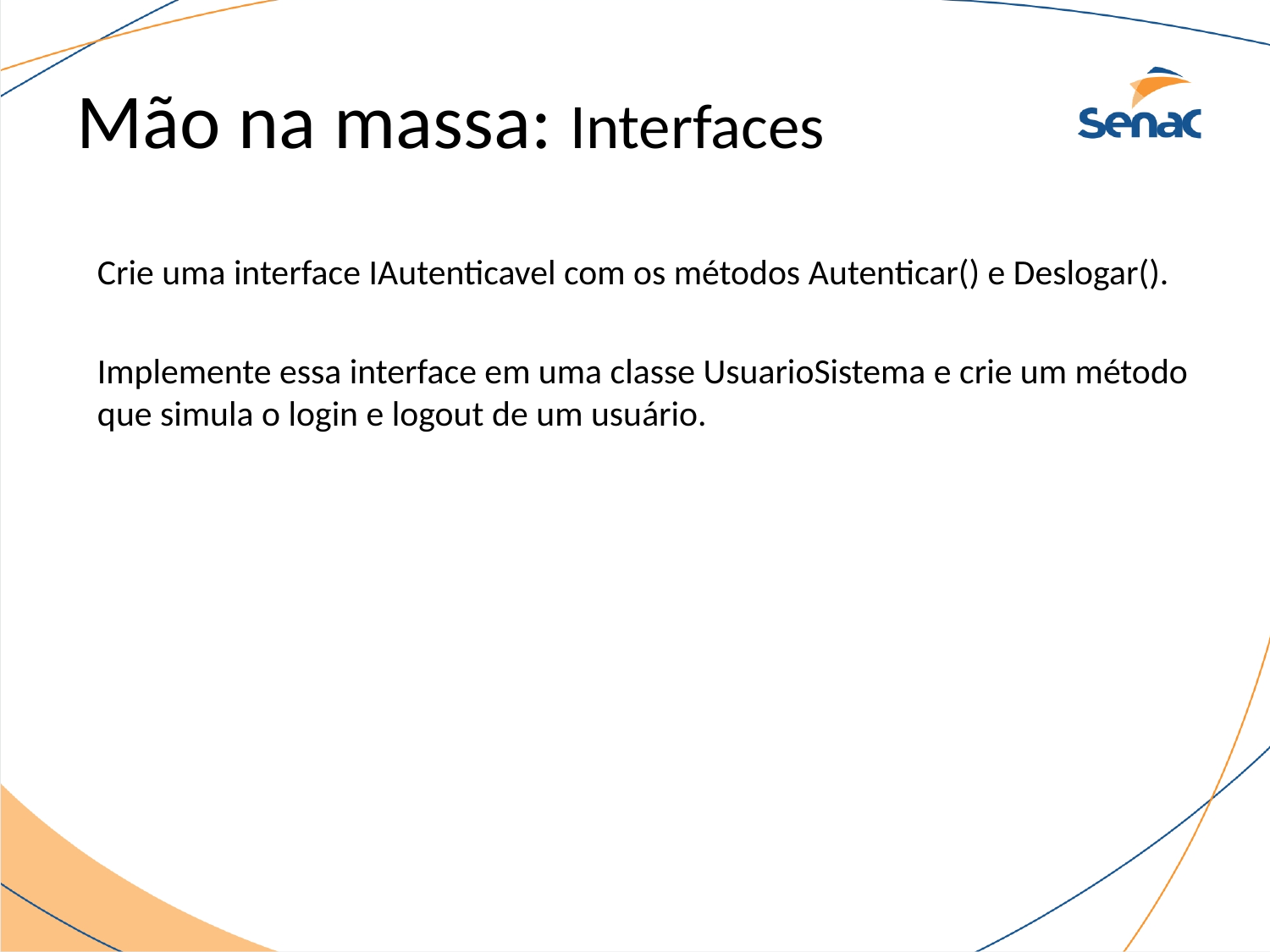

# Mão na massa: Interfaces
Crie uma interface IAutenticavel com os métodos Autenticar() e Deslogar().

Implemente essa interface em uma classe UsuarioSistema e crie um método que simula o login e logout de um usuário.